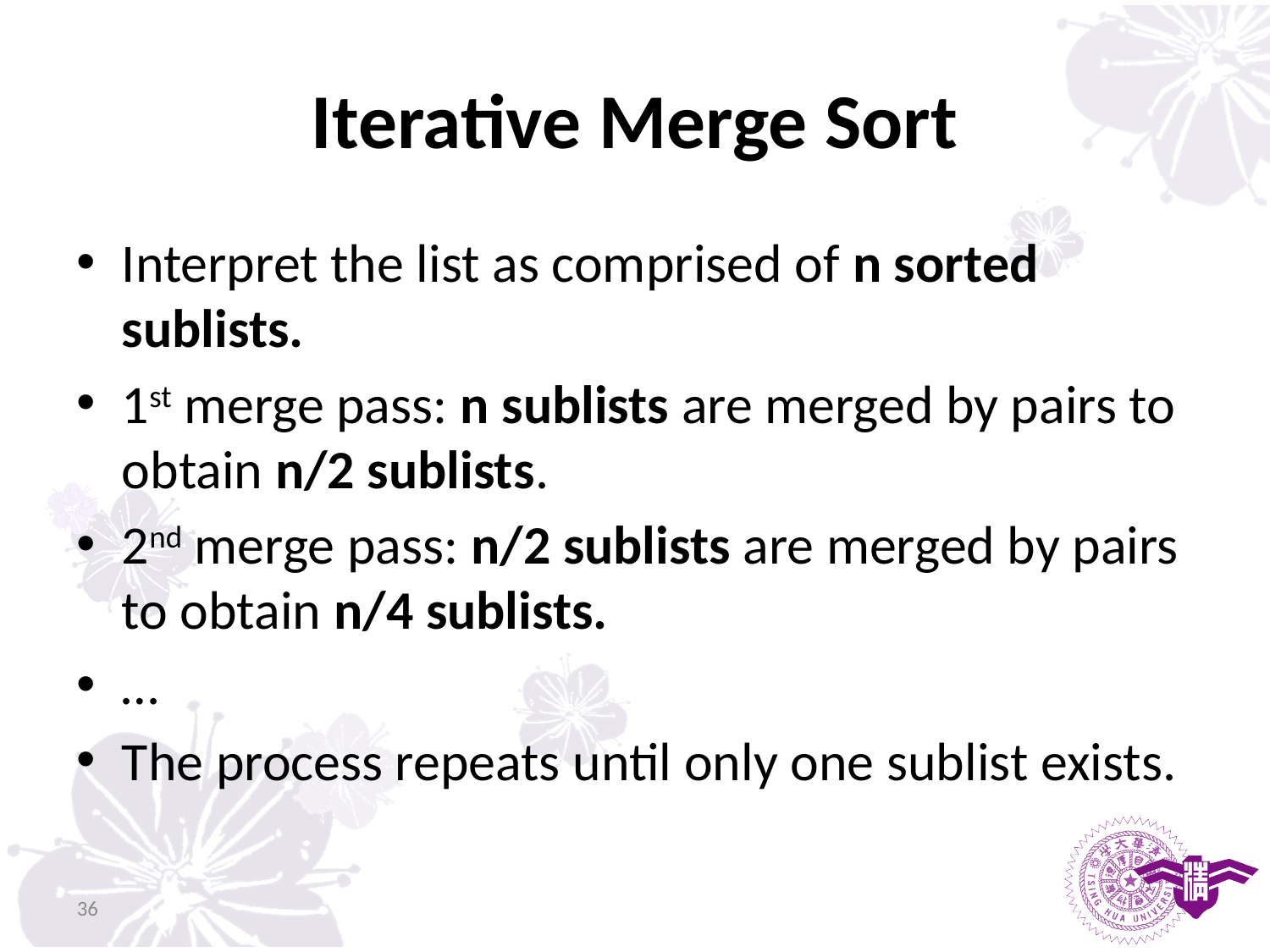

# Iterative Merge Sort
Interpret the list as comprised of n sorted sublists.
1st merge pass: n sublists are merged by pairs to obtain n/2 sublists.
2nd merge pass: n/2 sublists are merged by pairs to obtain n/4 sublists.
…
The process repeats until only one sublist exists.
36